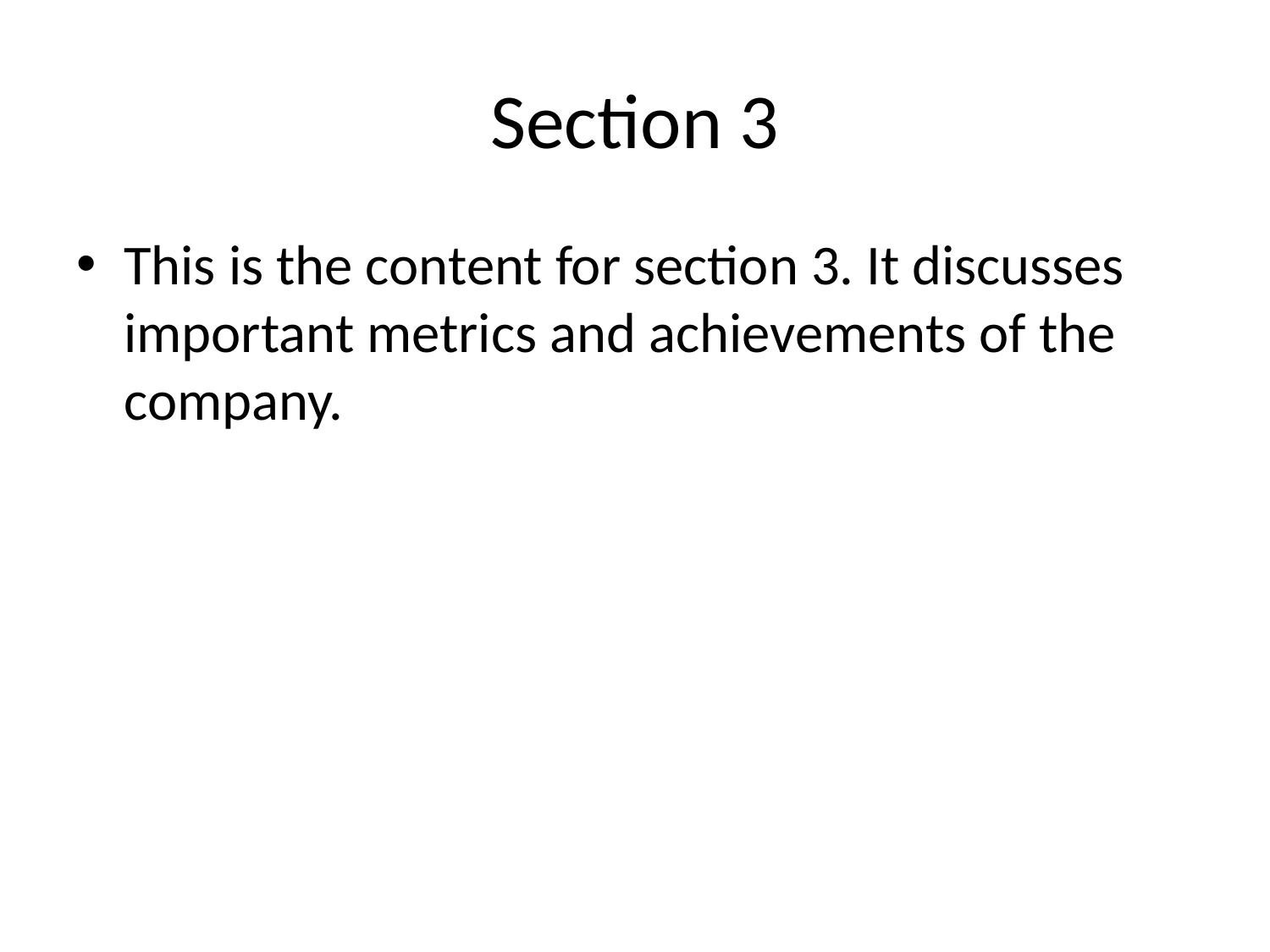

# Section 3
This is the content for section 3. It discusses important metrics and achievements of the company.